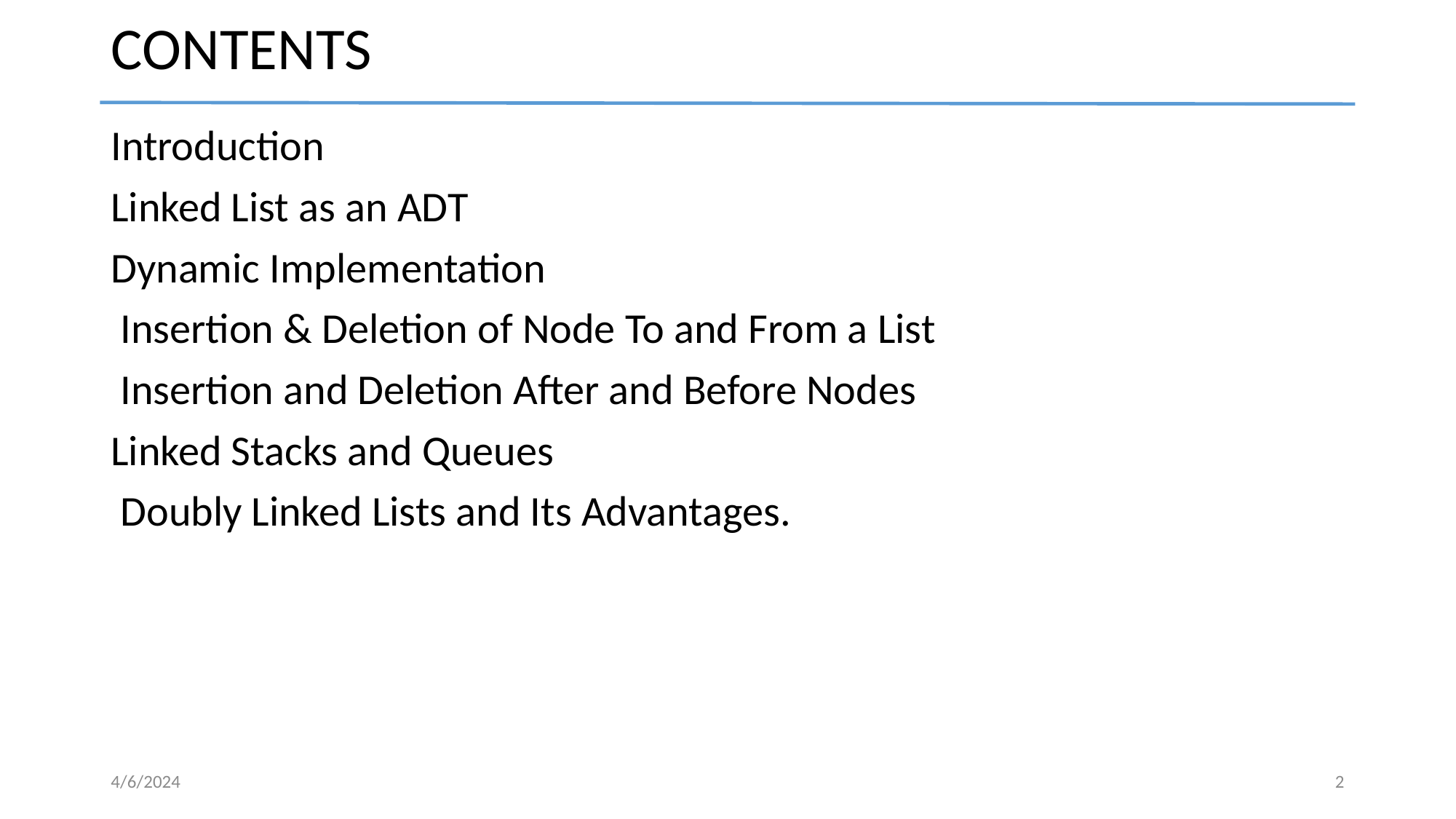

# CONTENTS
Introduction
Linked List as an ADT
Dynamic Implementation
 Insertion & Deletion of Node To and From a List
 Insertion and Deletion After and Before Nodes
Linked Stacks and Queues
 Doubly Linked Lists and Its Advantages.
4/6/2024
2